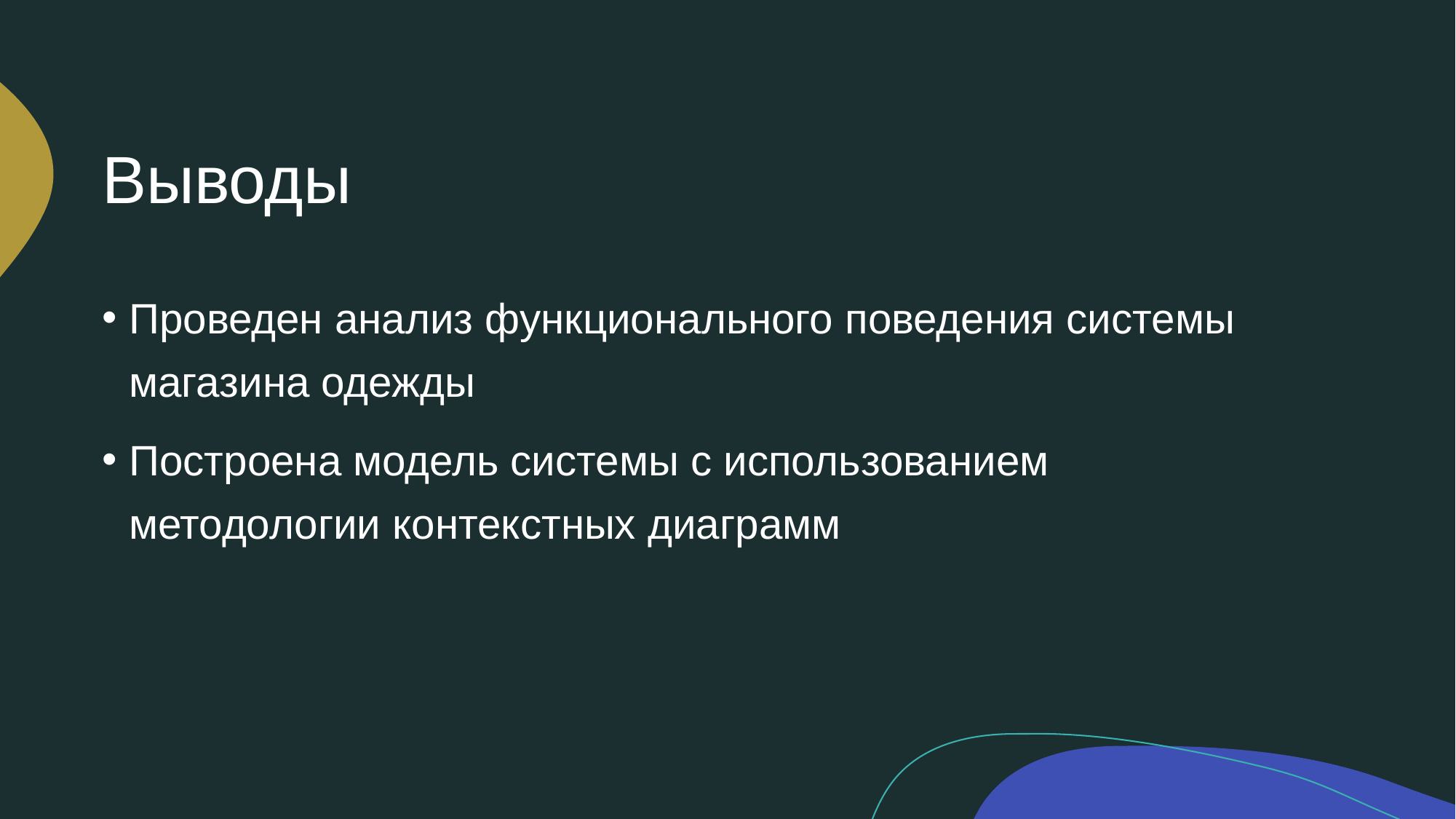

# Выводы
Проведен анализ функционального поведения системы магазина одежды
Построена модель системы с использованием методологии контекстных диаграмм